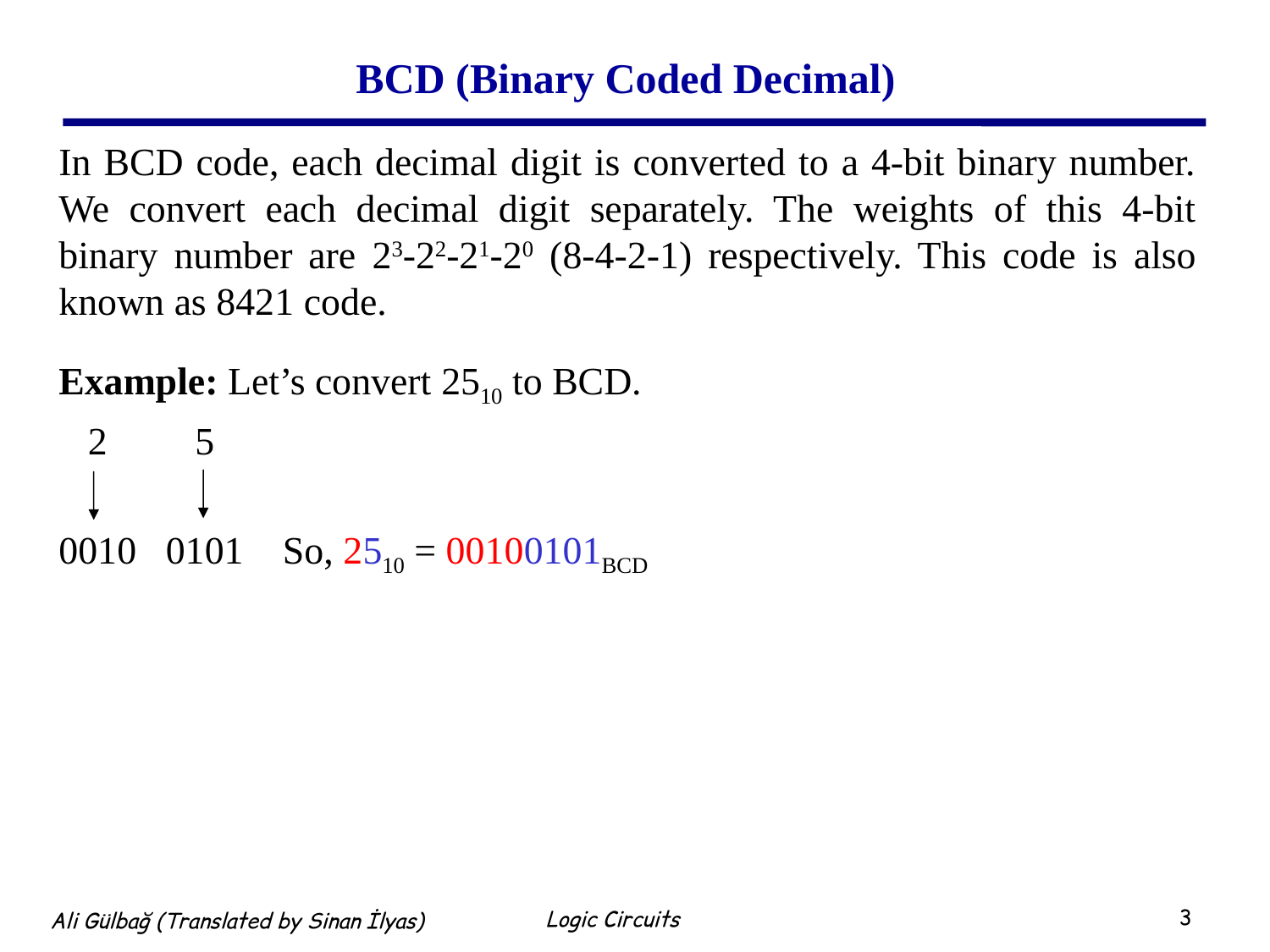

# BCD (Binary Coded Decimal)
In BCD code, each decimal digit is converted to a 4-bit binary number. We convert each decimal digit separately. The weights of this 4-bit binary number are 23-22-21-20 (8-4-2-1) respectively. This code is also known as 8421 code.

Example: Let’s convert 2510 to BCD.
   2         5

0010   0101    So, 2510 = 00100101BCD

Logic Circuits